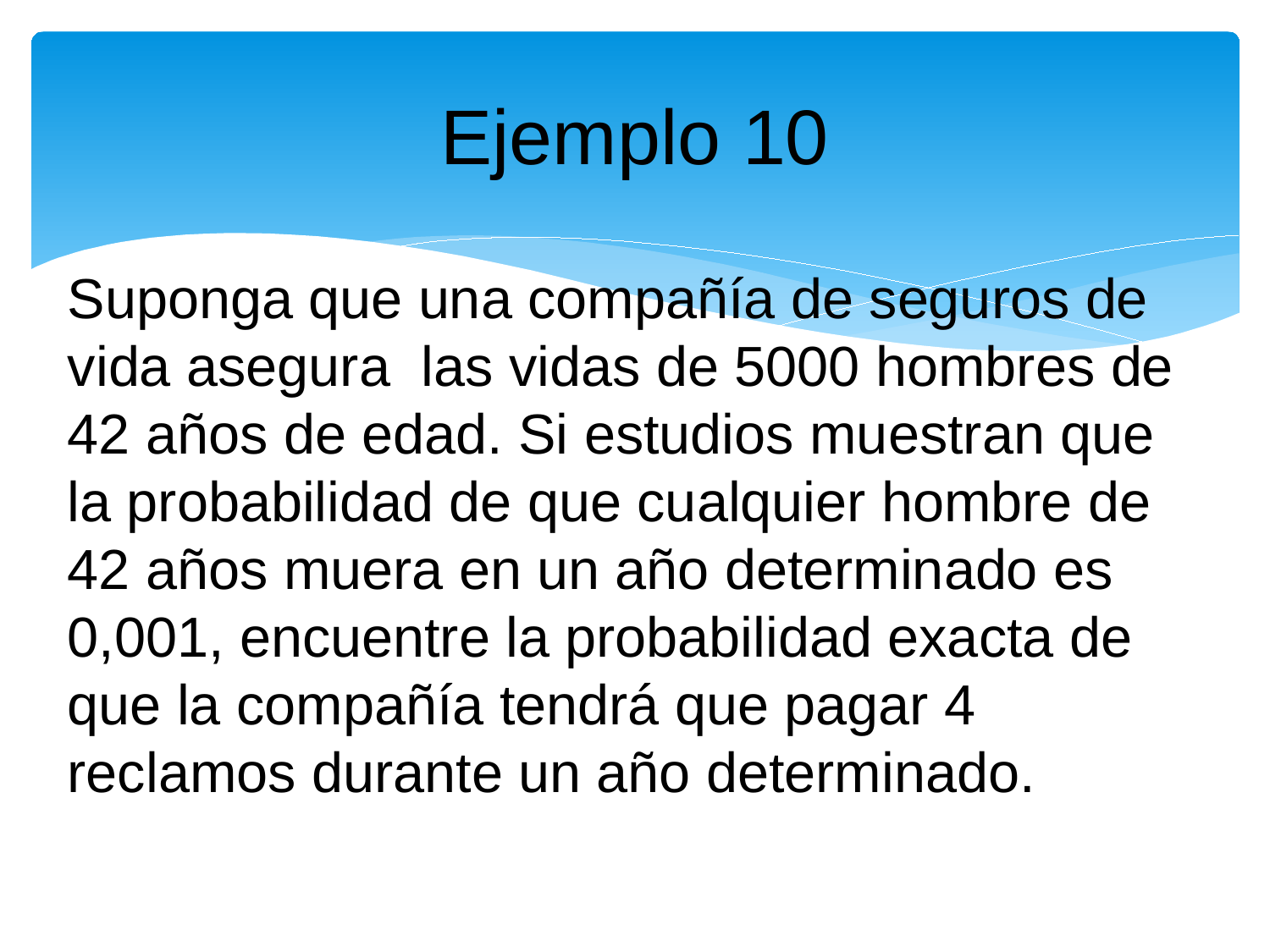

# Ejemplo 10
Suponga que una compañía de seguros de vida asegura  las vidas de 5000 hombres de 42 años de edad. Si estudios muestran que la probabilidad de que cualquier hombre de 42 años muera en un año determinado es 0,001, encuentre la probabilidad exacta de que la compañía tendrá que pagar 4 reclamos durante un año determinado.